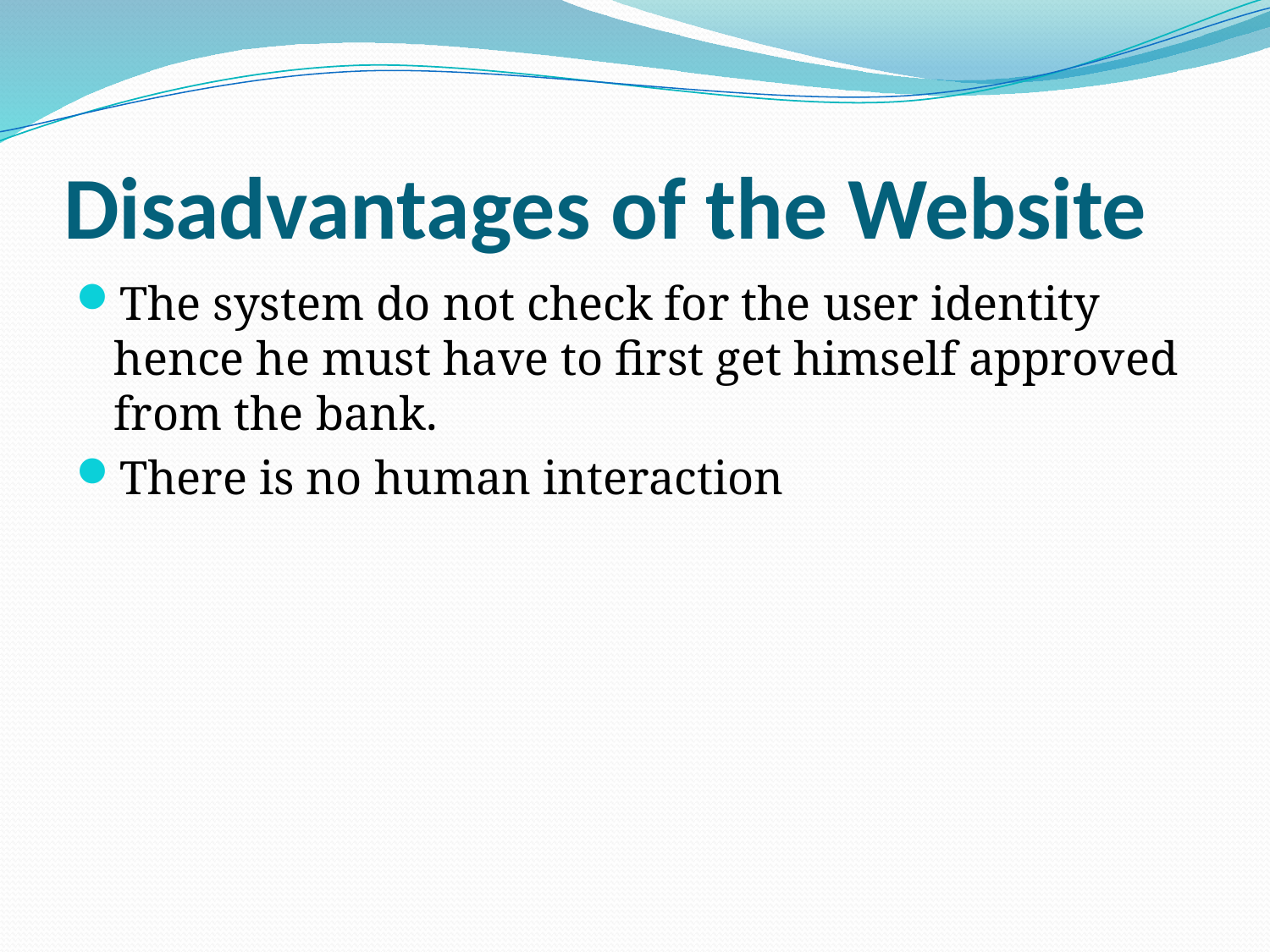

# Disadvantages of the Website
The system do not check for the user identity hence he must have to first get himself approved from the bank.
There is no human interaction